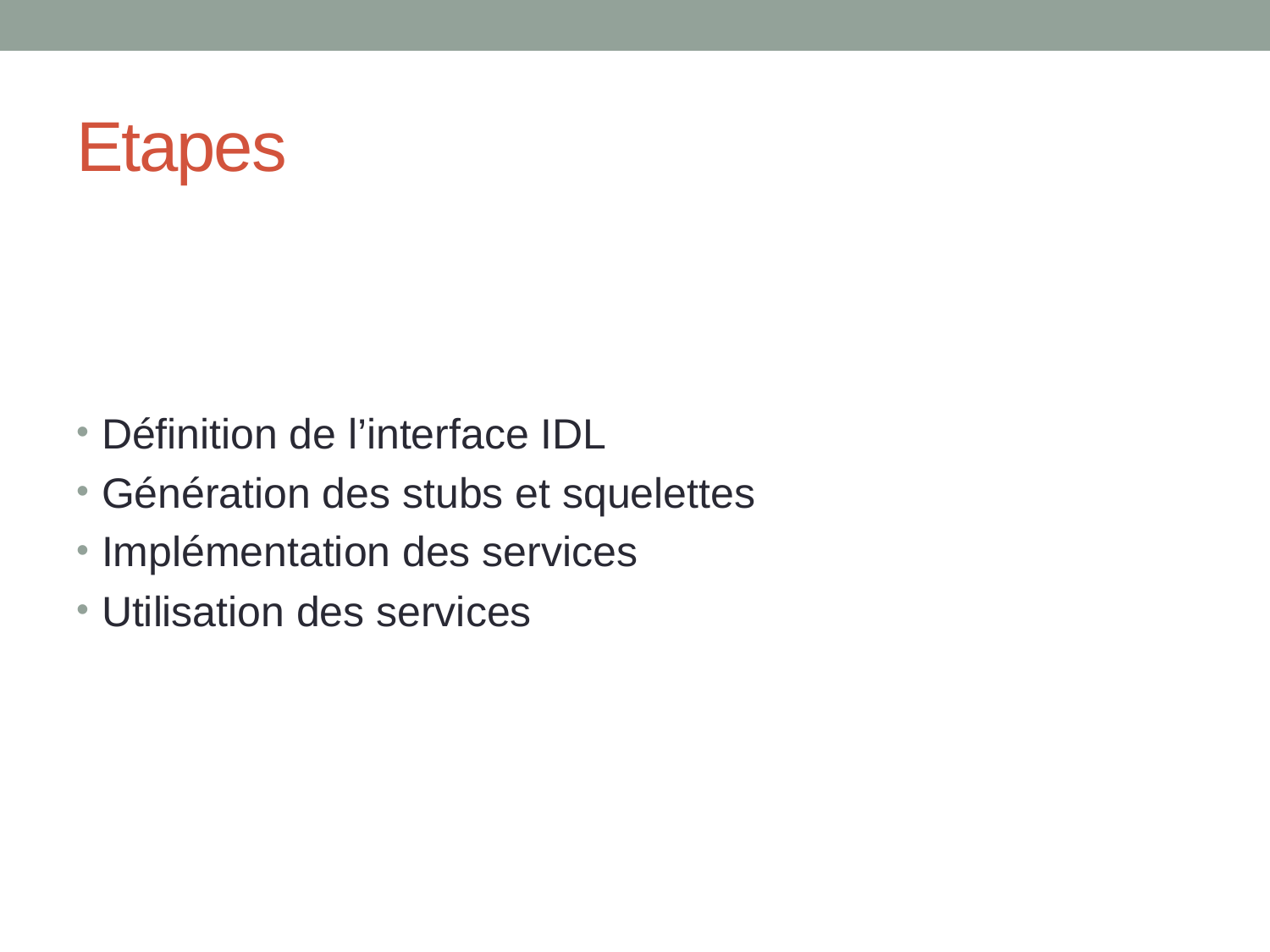

# Etapes

Définition de l’interface IDL
Génération des stubs et squelettes
Implémentation des services
Utilisation des services